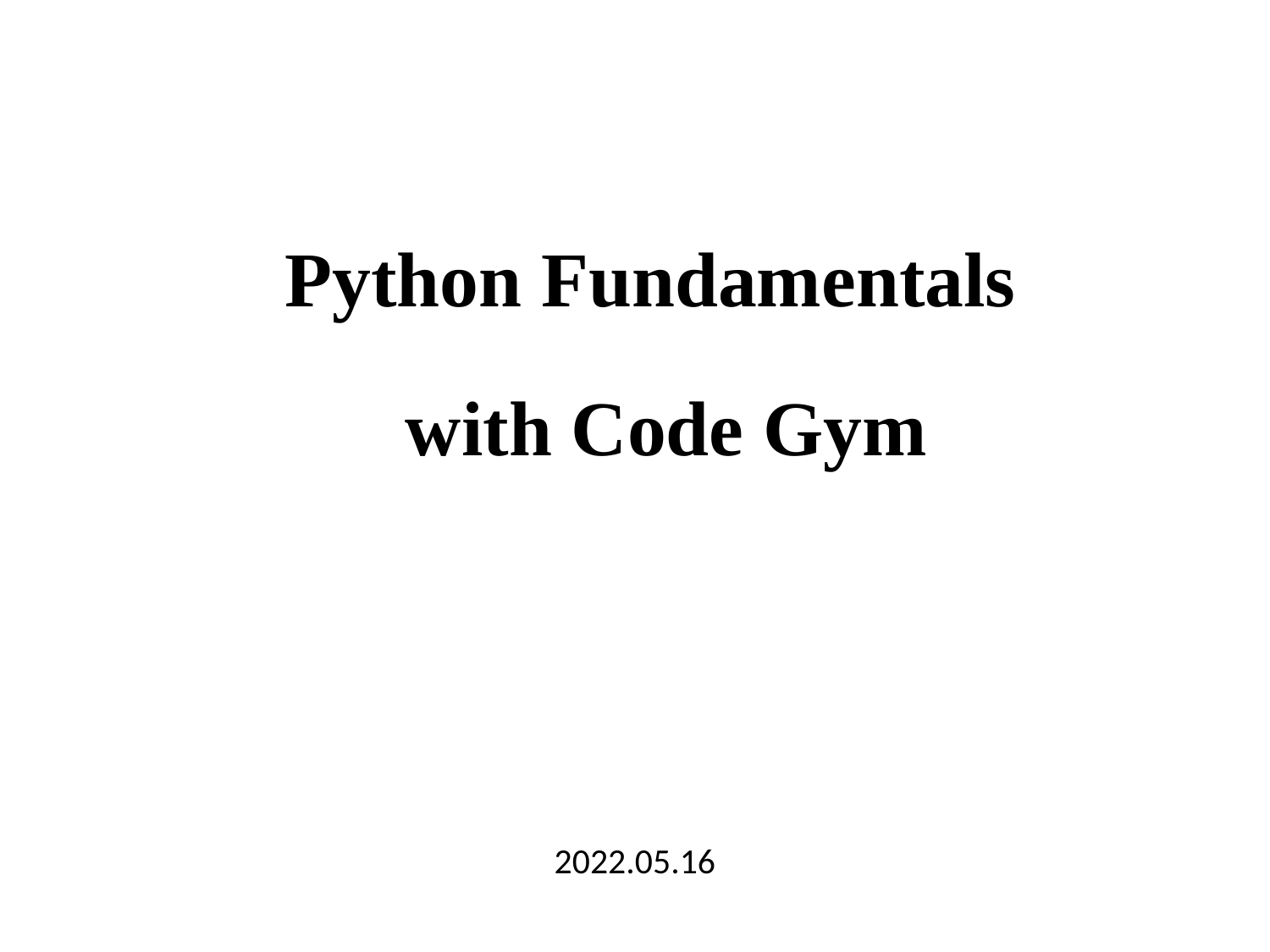

# Python Fundamentals
with Code Gym
2022.05.16